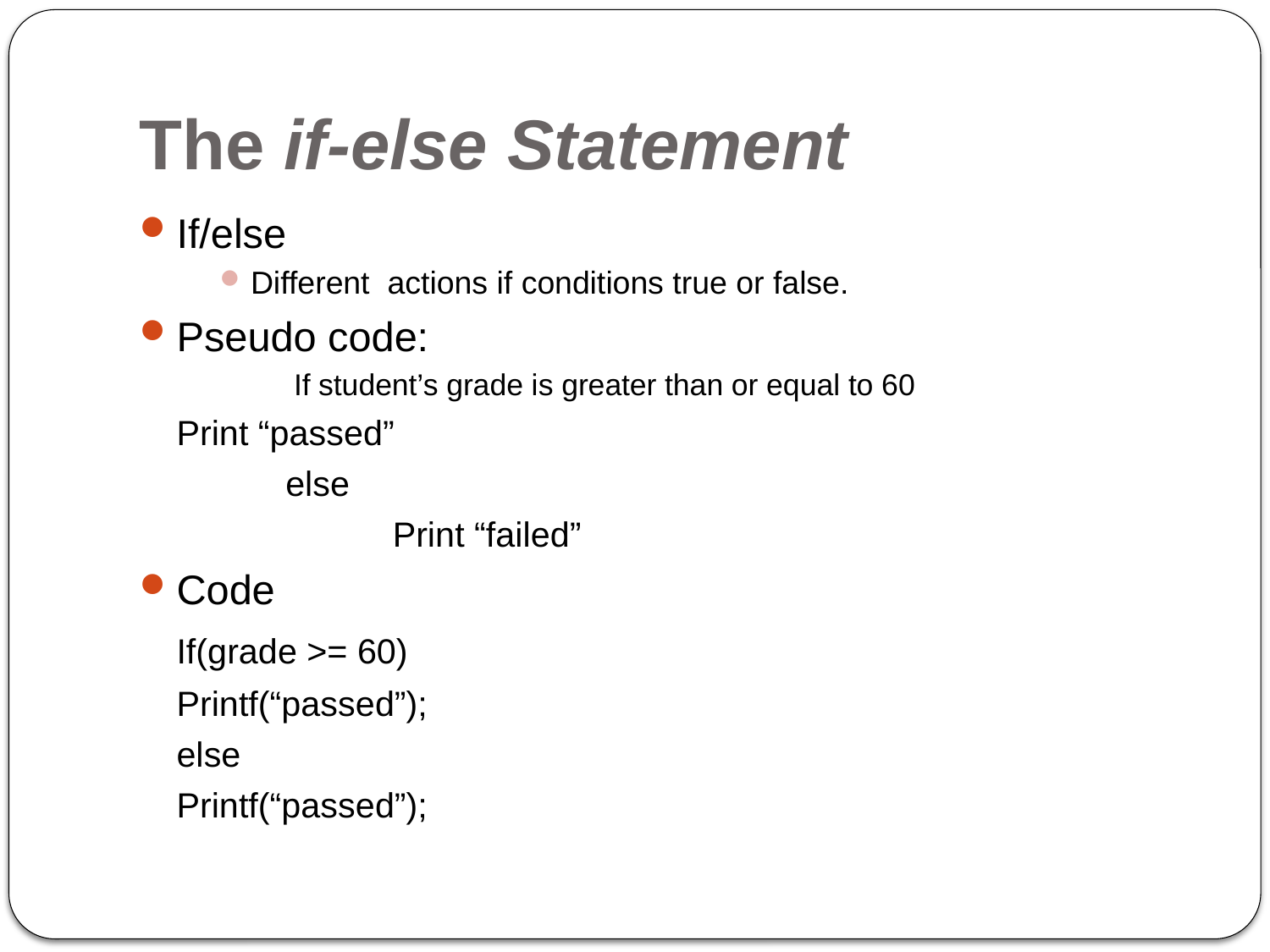

# The if-else Statement
If/else
Different  actions if conditions true or false.
Pseudo code:
If student’s grade is greater than or equal to 60
			Print “passed”
               else
                          Print “failed”
Code
		If(grade >= 60)
			Printf(“passed”);
		else
			Printf(“passed”);